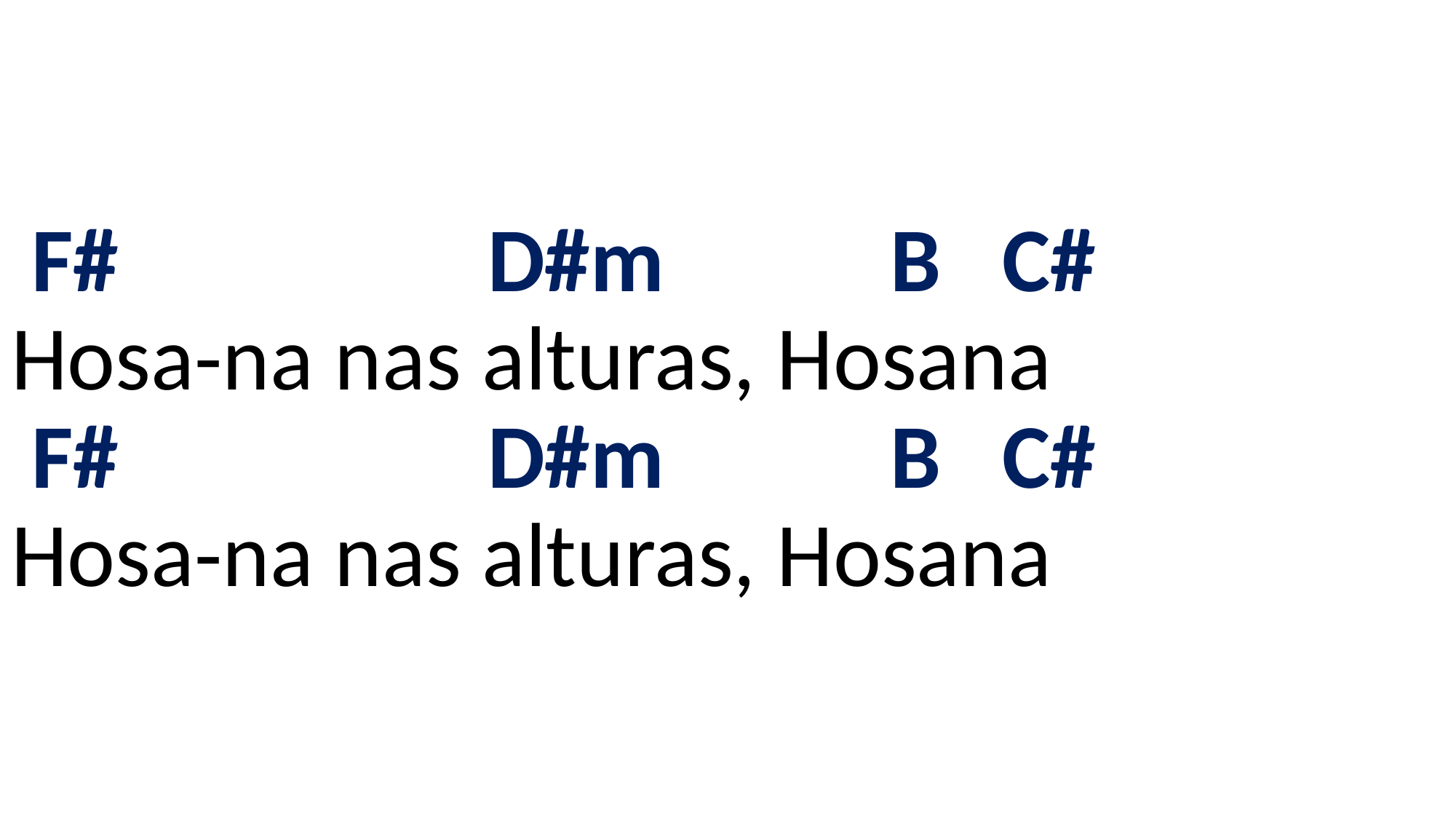

# F#                  D#m           B   C# Hosa-na nas alturas, Hosana F#                  D#m           B   C# Hosa-na nas alturas, Hosana